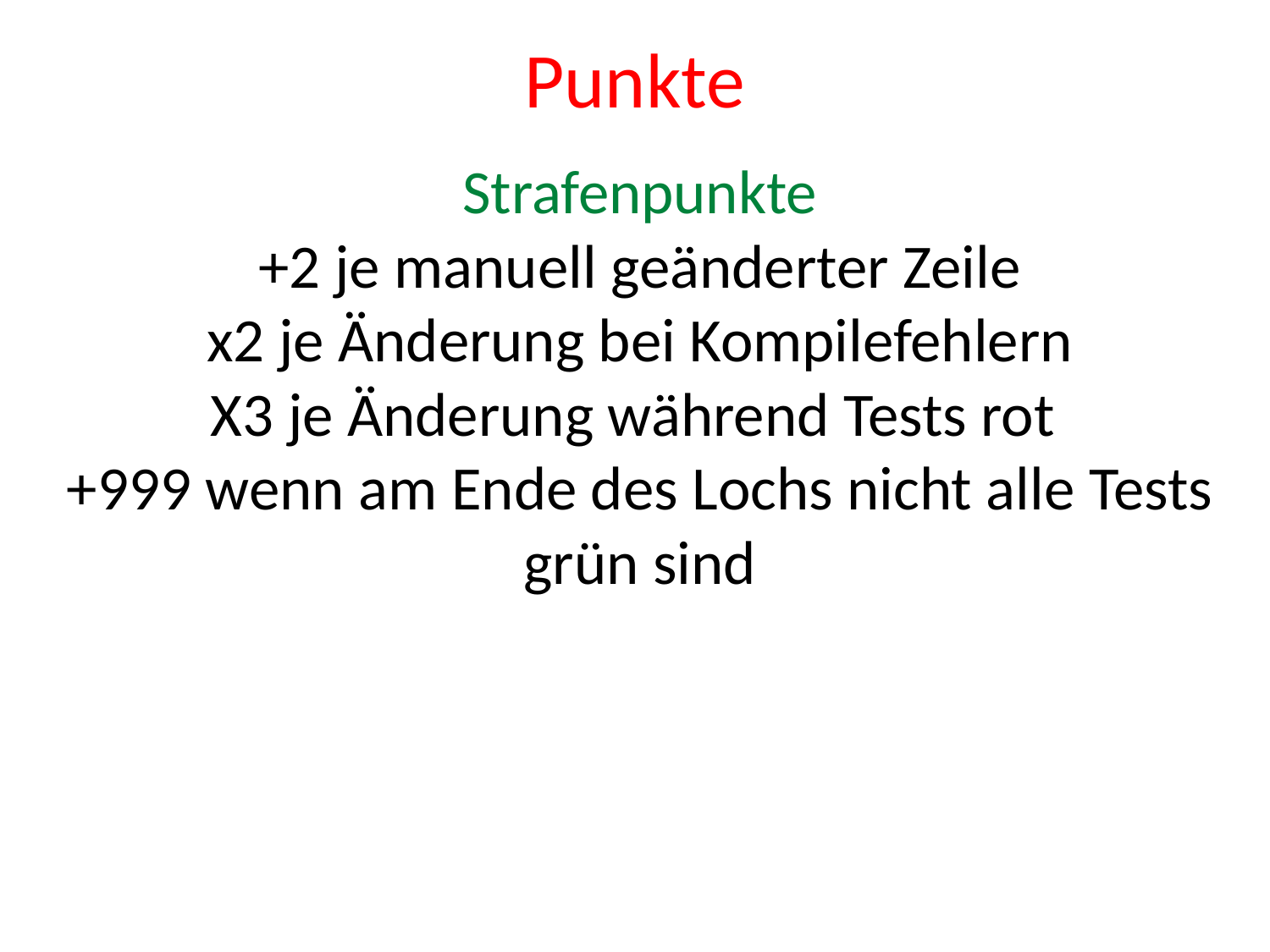

Punkte
Strafenpunkte
+2 je manuell geänderter Zeile
x2 je Änderung bei Kompilefehlern
X3 je Änderung während Tests rot
+999 wenn am Ende des Lochs nicht alle Tests grün sind